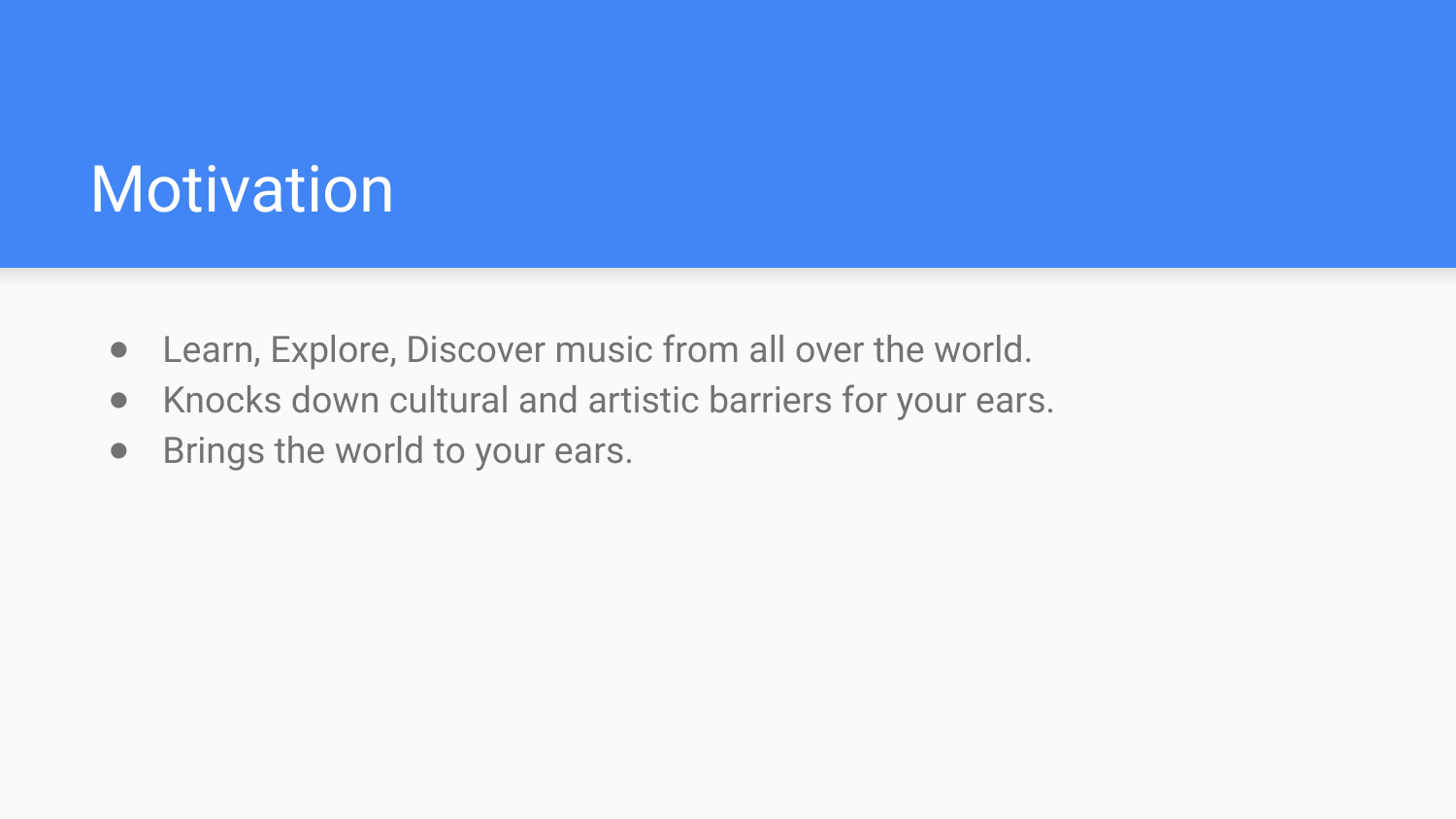

# Motivation
Learn, Explore, Discover music from all over the world.
Knocks down cultural and artistic barriers for your ears.
Brings the world to your ears.